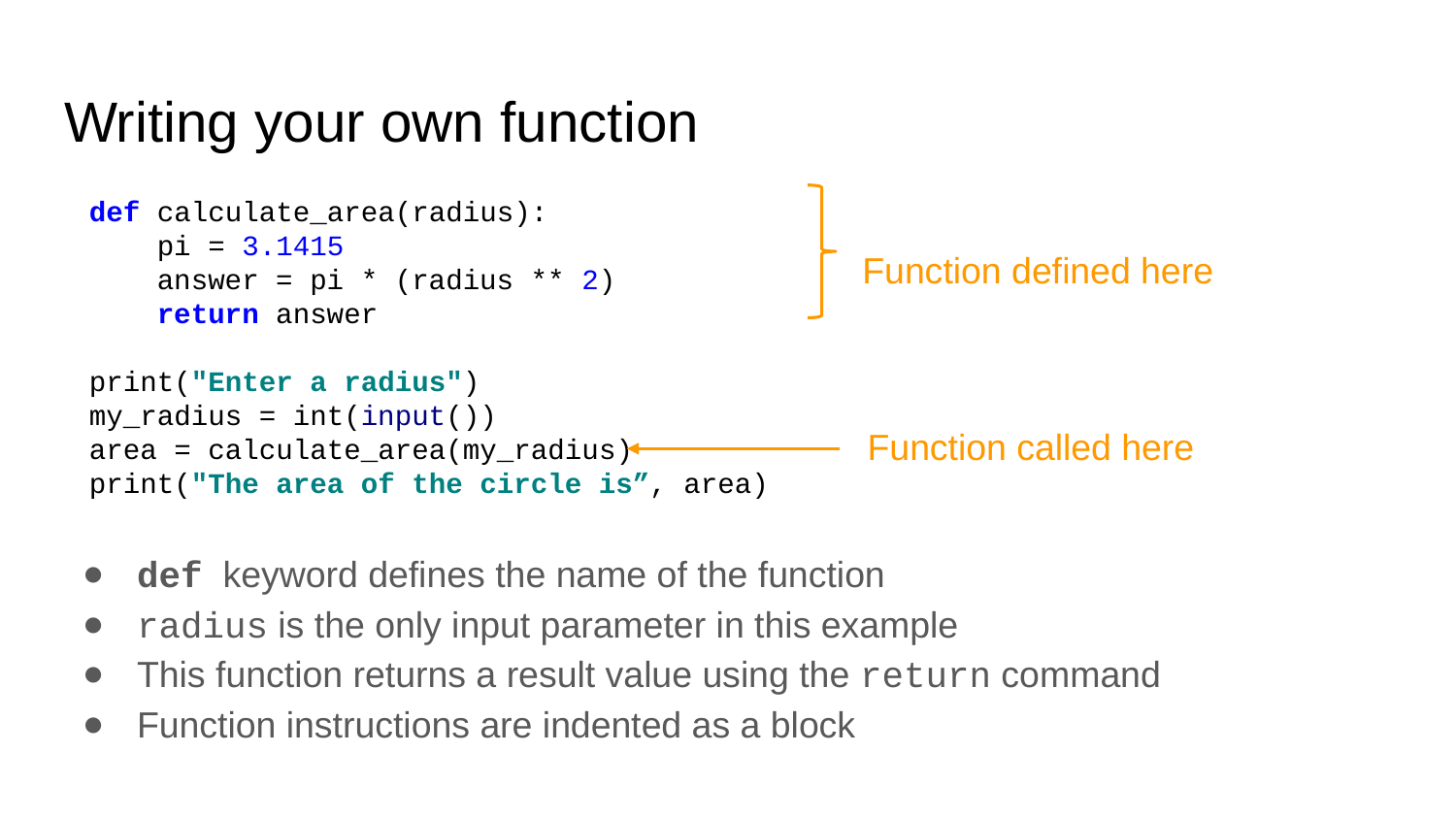

# Writing your own function
def calculate_area(radius):
    pi = 3.1415
    answer = pi * (radius ** 2)
    return answer

print("Enter a radius")
my_radius = int(input())
area = calculate_area(my_radius)
print("The area of the circle is”, area)

Function defined here
Function called here
def  keyword defines the name of the function
radius is the only input parameter in this example
This function returns a result value using the return command
Function instructions are indented as a block